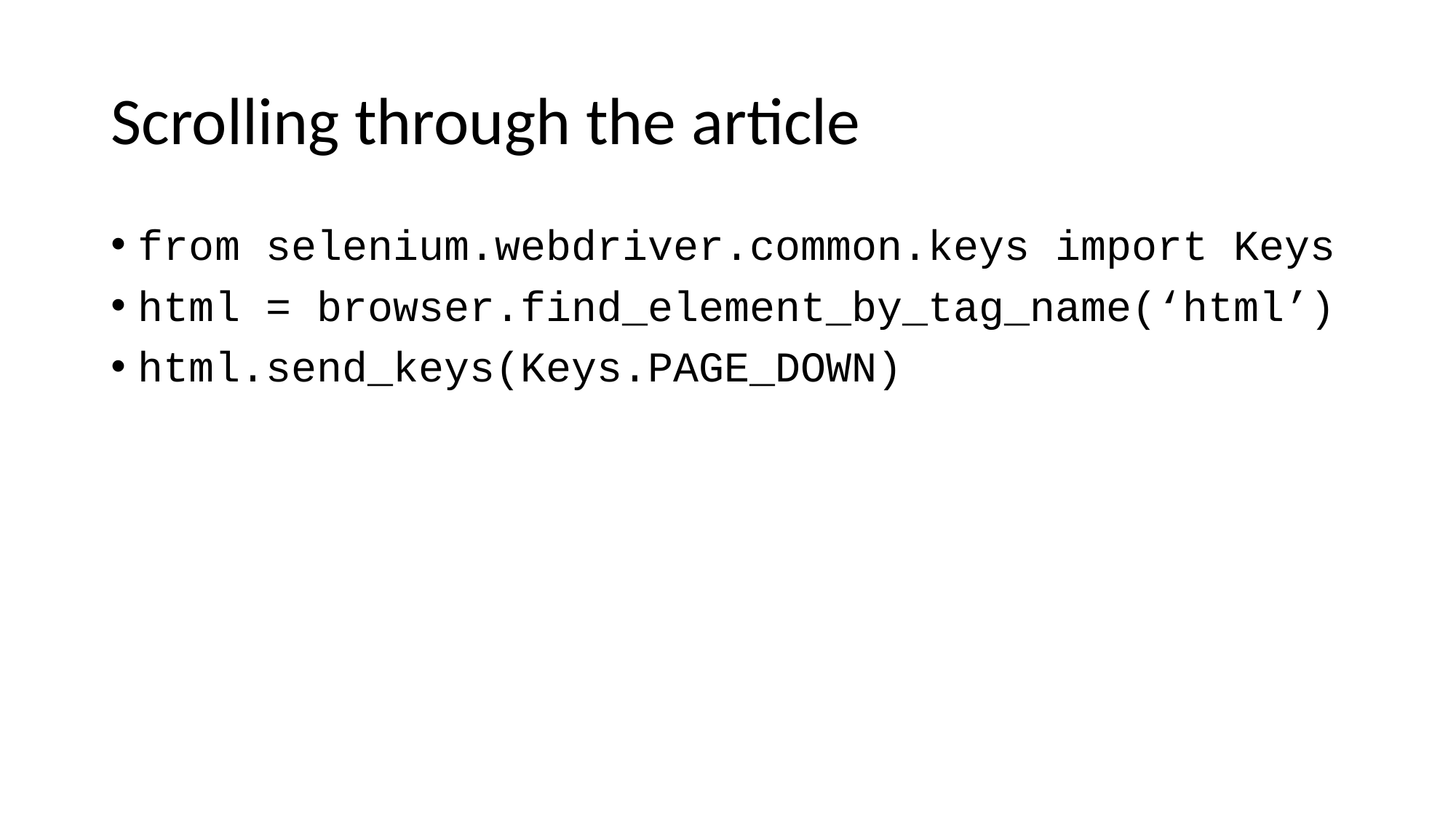

# Scrolling through the article
from selenium.webdriver.common.keys import Keys
html = browser.find_element_by_tag_name(‘html’)
html.send_keys(Keys.PAGE_DOWN)